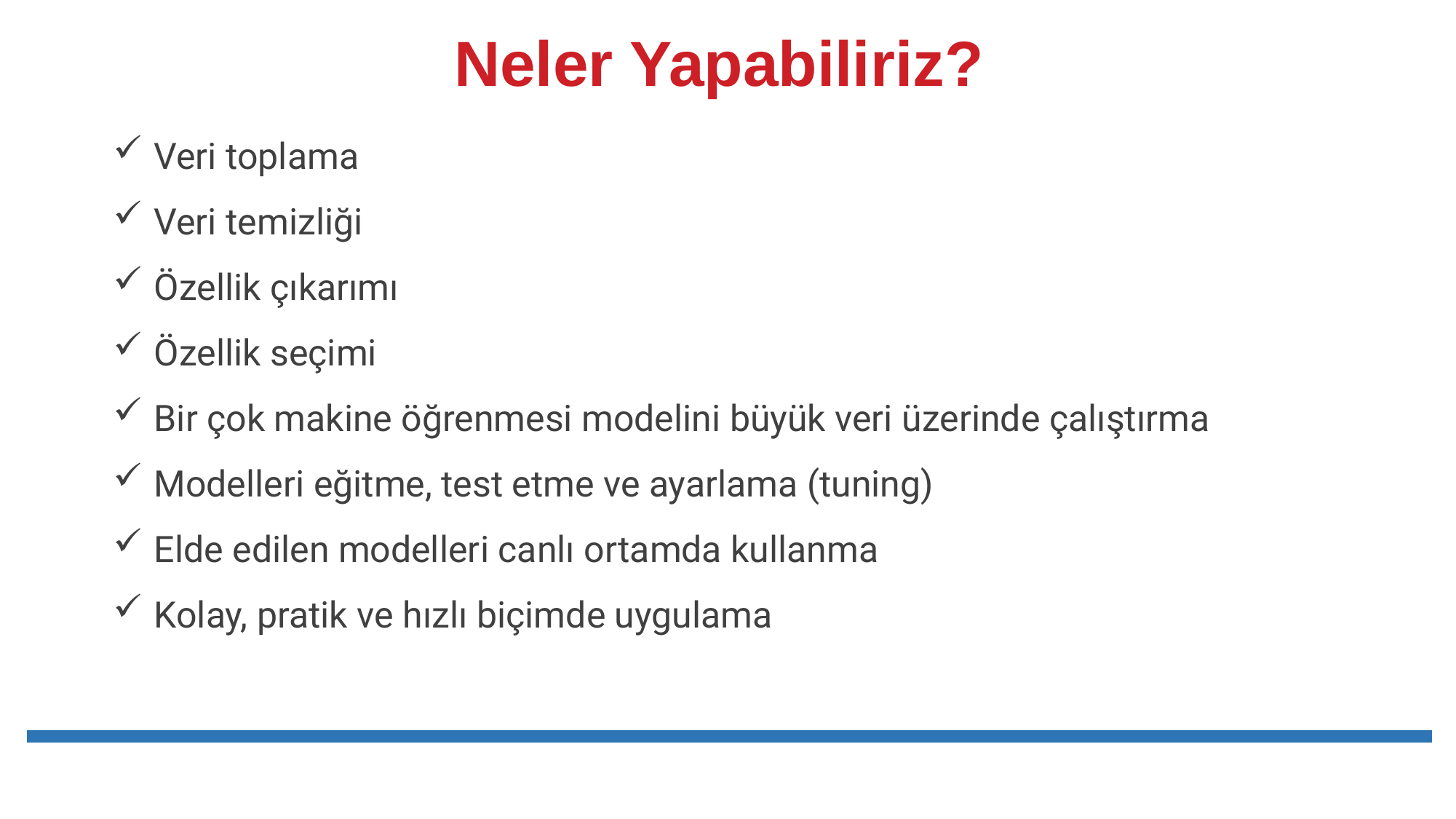

# Neler Yapabiliriz?
Veri toplama
Veri temizliği
Özellik çıkarımı
Özellik seçimi
Bir çok makine öğrenmesi modelini büyük veri üzerinde çalıştırma
Modelleri eğitme, test etme ve ayarlama (tuning)
Elde edilen modelleri canlı ortamda kullanma
Kolay, pratik ve hızlı biçimde uygulama